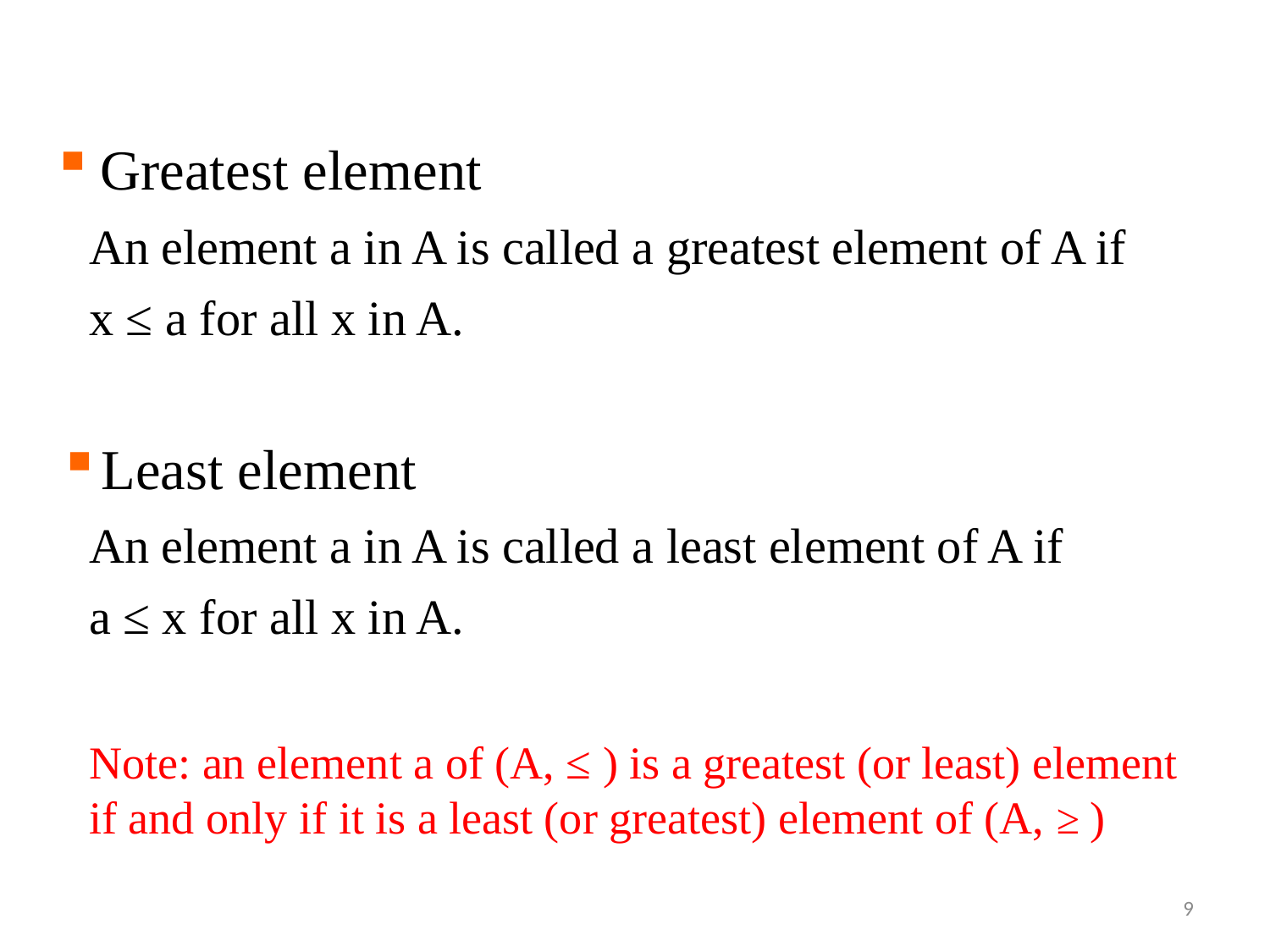

Greatest element
An element a in A is called a greatest element of A if
x ≤ a for all x in A.

Least element
An element a in A is called a least element of A if
a ≤ x for all x in A.

Note: an element a of (A, ≤ ) is a greatest (or least) element if and only if it is a least (or greatest) element of (A, ≥ )
9